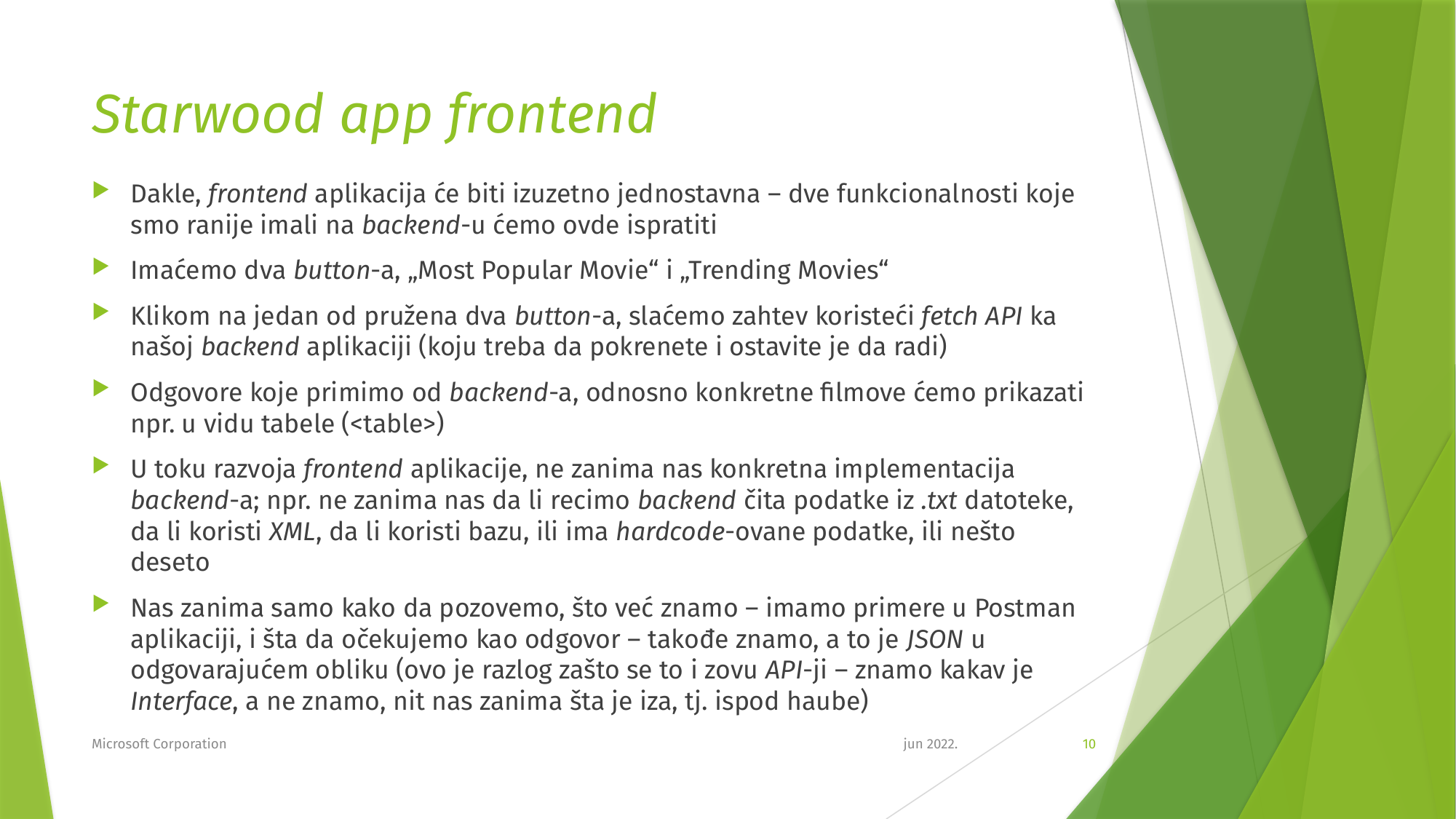

# Starwood app frontend
Dakle, frontend aplikacija će biti izuzetno jednostavna – dve funkcionalnosti koje smo ranije imali na backend-u ćemo ovde ispratiti
Imaćemo dva button-a, „Most Popular Movie“ i „Trending Movies“
Klikom na jedan od pružena dva button-a, slaćemo zahtev koristeći fetch API ka našoj backend aplikaciji (koju treba da pokrenete i ostavite je da radi)
Odgovore koje primimo od backend-a, odnosno konkretne filmove ćemo prikazati npr. u vidu tabele (<table>)
U toku razvoja frontend aplikacije, ne zanima nas konkretna implementacija backend-a; npr. ne zanima nas da li recimo backend čita podatke iz .txt datoteke, da li koristi XML, da li koristi bazu, ili ima hardcode-ovane podatke, ili nešto deseto
Nas zanima samo kako da pozovemo, što već znamo – imamo primere u Postman aplikaciji, i šta da očekujemo kao odgovor – takođe znamo, a to je JSON u odgovarajućem obliku (ovo je razlog zašto se to i zovu API-ji – znamo kakav je Interface, a ne znamo, nit nas zanima šta je iza, tj. ispod haube)
Microsoft Corporation
jun 2022.
10